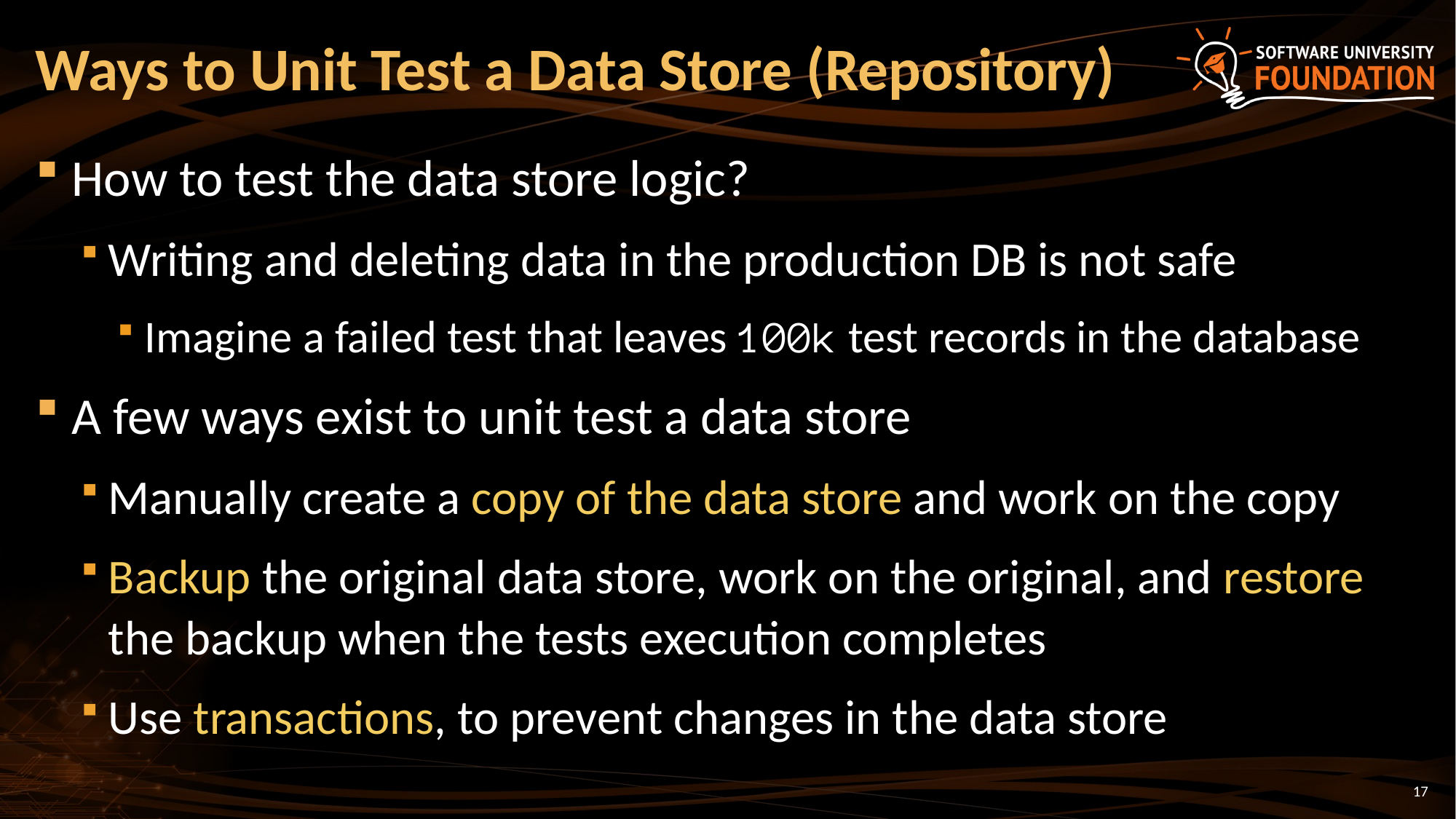

# Ways to Unit Test a Data Store (Repository)
How to test the data store logic?
Writing and deleting data in the production DB is not safe
Imagine a failed test that leaves 100k test records in the database
A few ways exist to unit test a data store
Manually create a copy of the data store and work on the copy
Backup the original data store, work on the original, and restore the backup when the tests execution completes
Use transactions, to prevent changes in the data store

17